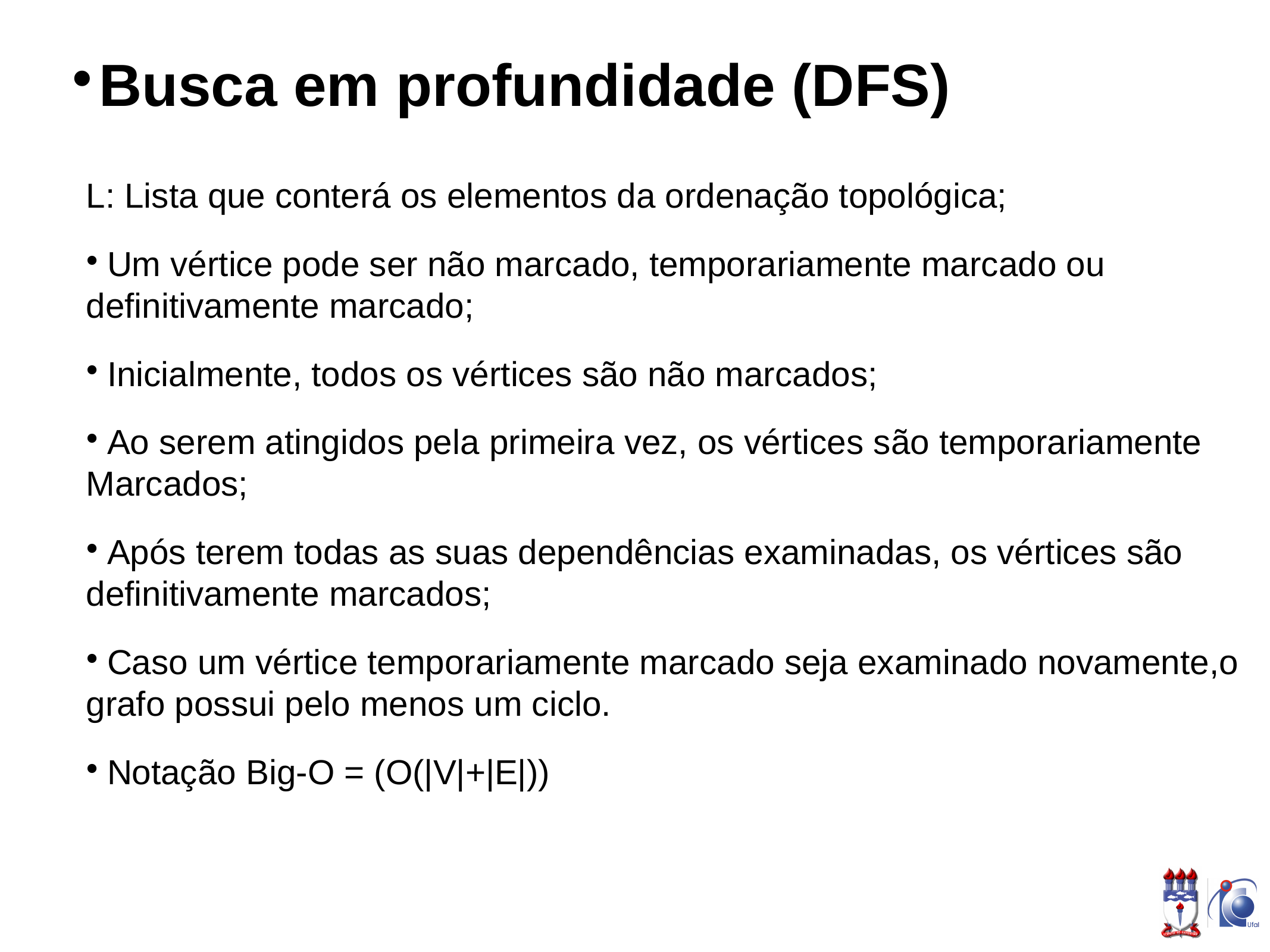

Busca em profundidade (DFS)
L: Lista que conterá os elementos da ordenação topológica;

Um vértice pode ser não marcado, temporariamente marcado ou
definitivamente marcado;

Inicialmente, todos os vértices são não marcados;

Ao serem atingidos pela primeira vez, os vértices são temporariamente
Marcados;

Após terem todas as suas dependências examinadas, os vértices são
definitivamente marcados;

Caso um vértice temporariamente marcado seja examinado novamente,o
grafo possui pelo menos um ciclo.

Notação Big-O = (O(|V|+|E|))